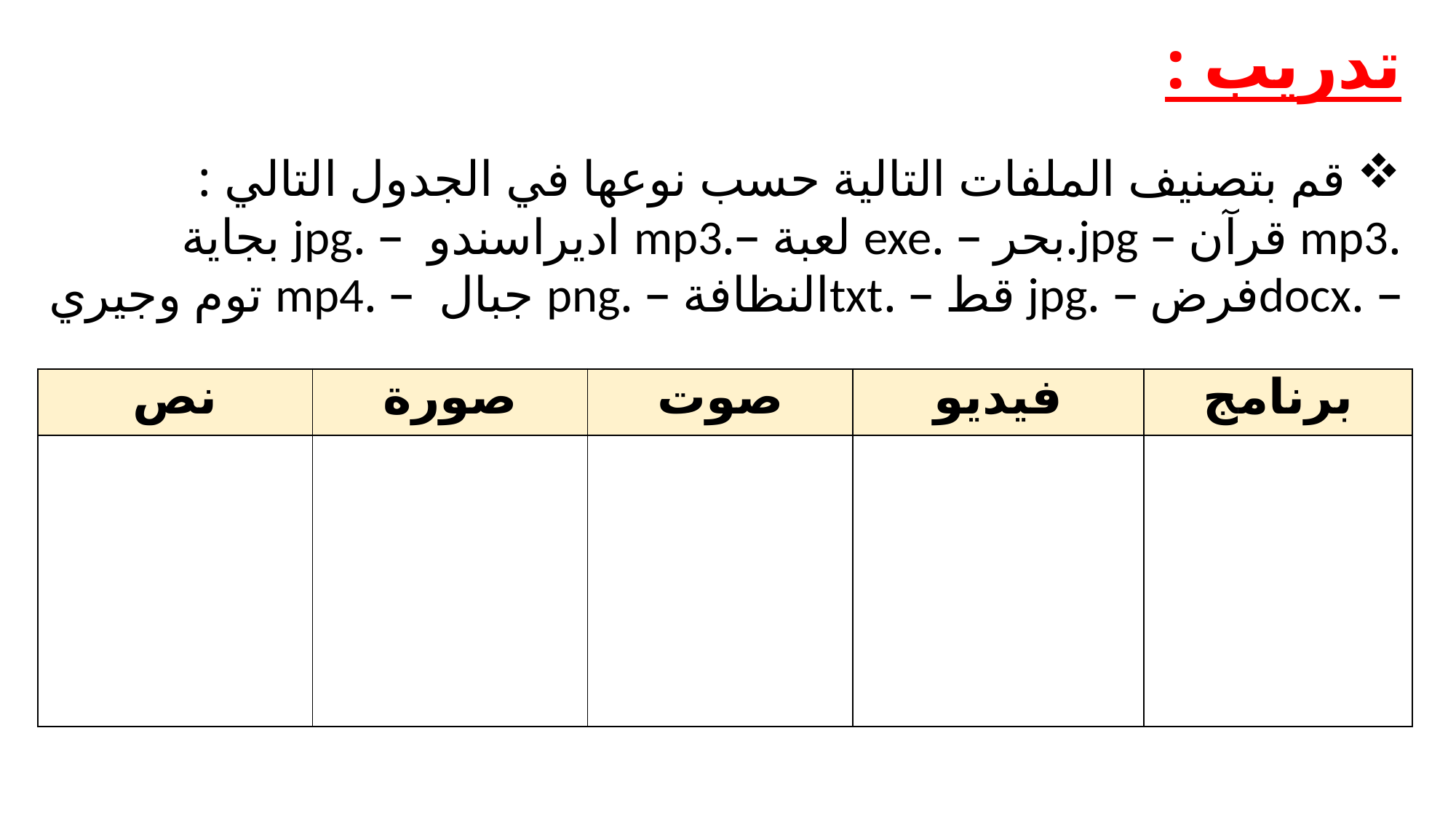

تدريب :
قم بتصنيف الملفات التالية حسب نوعها في الجدول التالي :
.mp3 قرآن – jpg.بحر – .exe لعبة –.mp3 اديراسندو  – .jpg بجاية – .docxفرض – .jpg قط – .txtالنظافة – .png جبال  – .mp4 توم وجيري
| نص | صورة | صوت | فيديو | برنامج |
| --- | --- | --- | --- | --- |
| .docxفرض .txtالنظافة | jpg.بحر .jpgبجاية   .jpgقط .pngجبال | .mp3قرآن .mp3اديراسندو | .mp4توم وجيري | .exeلعبة |
|  |  |  |  |  |
| --- | --- | --- | --- | --- |